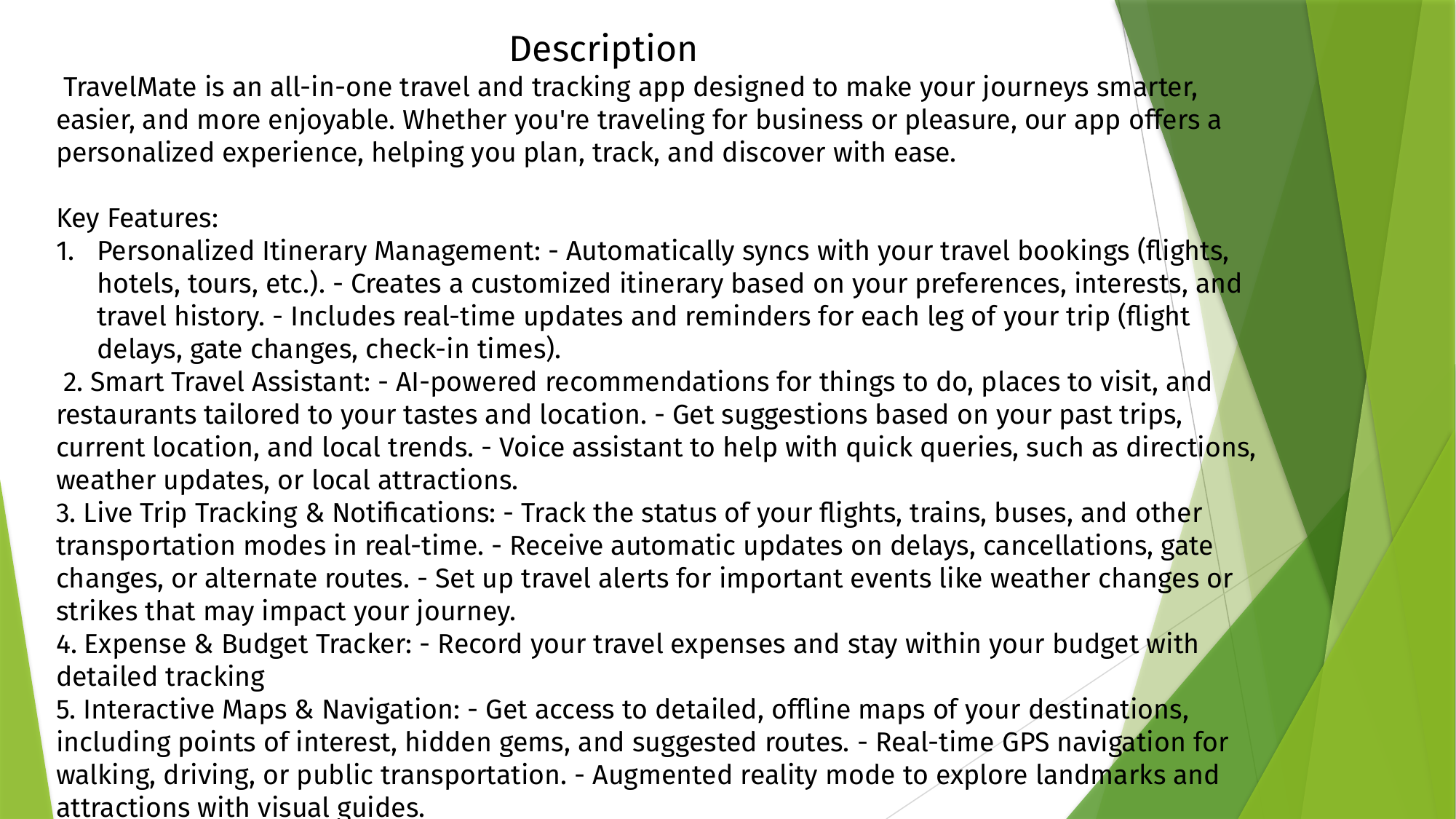

Description
 TravelMate is an all-in-one travel and tracking app designed to make your journeys smarter, easier, and more enjoyable. Whether you're traveling for business or pleasure, our app offers a personalized experience, helping you plan, track, and discover with ease.

Key Features:
Personalized Itinerary Management: - Automatically syncs with your travel bookings (flights, hotels, tours, etc.). - Creates a customized itinerary based on your preferences, interests, and travel history. - Includes real-time updates and reminders for each leg of your trip (flight delays, gate changes, check-in times).
 2. Smart Travel Assistant: - AI-powered recommendations for things to do, places to visit, and restaurants tailored to your tastes and location. - Get suggestions based on your past trips, current location, and local trends. - Voice assistant to help with quick queries, such as directions, weather updates, or local attractions.
3. Live Trip Tracking & Notifications: - Track the status of your flights, trains, buses, and other transportation modes in real-time. - Receive automatic updates on delays, cancellations, gate changes, or alternate routes. - Set up travel alerts for important events like weather changes or strikes that may impact your journey.
4. Expense & Budget Tracker: - Record your travel expenses and stay within your budget with detailed tracking
5. Interactive Maps & Navigation: - Get access to detailed, offline maps of your destinations, including points of interest, hidden gems, and suggested routes. - Real-time GPS navigation for walking, driving, or public transportation. - Augmented reality mode to explore landmarks and attractions with visual guides.